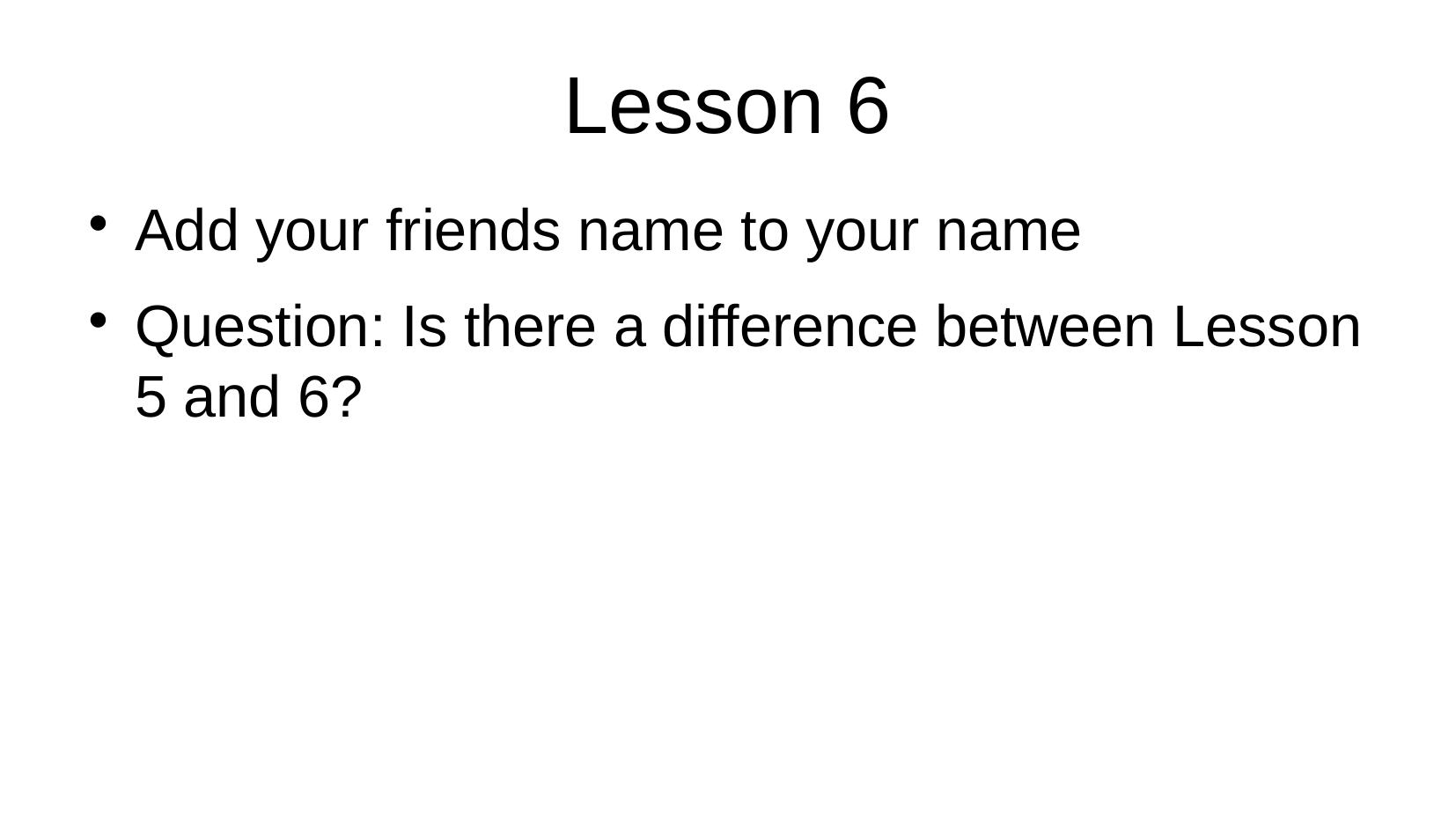

Lesson 6
Add your friends name to your name
Question: Is there a difference between Lesson 5 and 6?